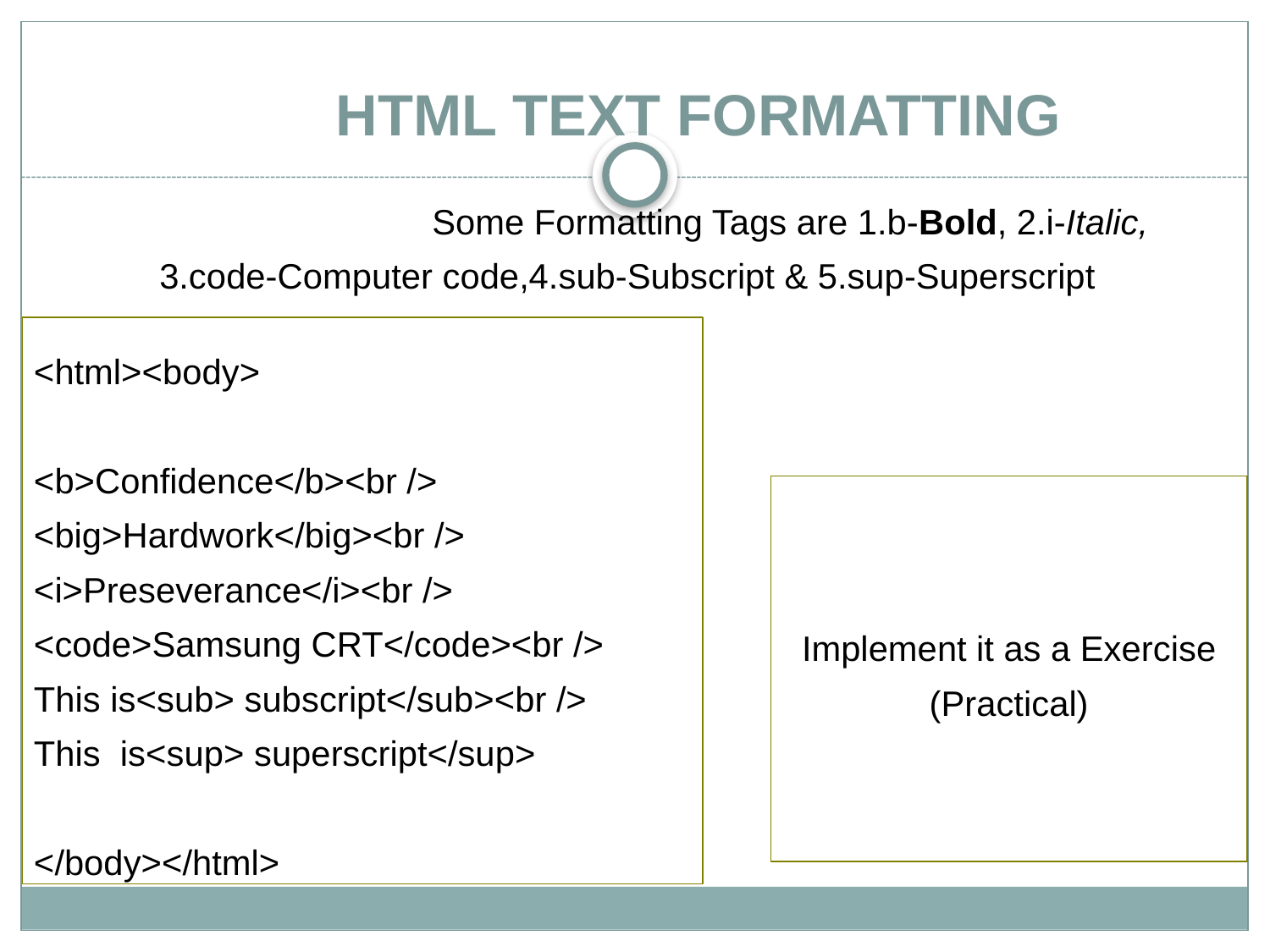

# HTML TEXT FORMATTING
                            Some Formatting Tags are 1.b-Bold, 2.i-Italic, 3.code-Computer code,4.sub-Subscript & 5.sup-Superscript

<html><body>

<b>Confidence</b><br />
<big>Hardwork</big><br />
<i>Preseverance</i><br />
<code>Samsung CRT</code><br />
This is<sub> subscript</sub><br />
This  is<sup> superscript</sup>

</body></html>
Implement it as a Exercise
(Practical)